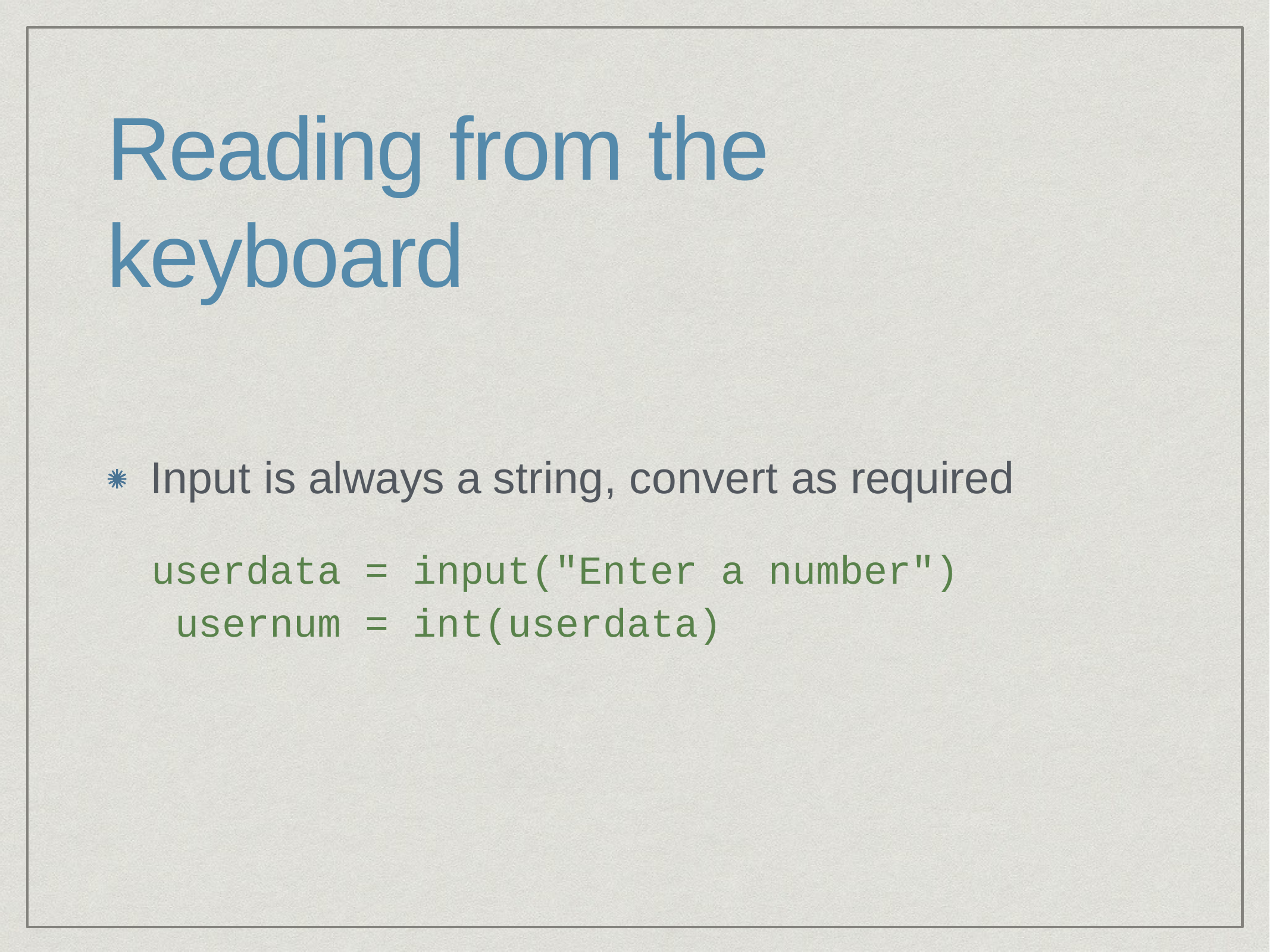

# Reading from the keyboard
Input is always a string, convert as required
userdata = input("Enter a number")  usernum = int(userdata)